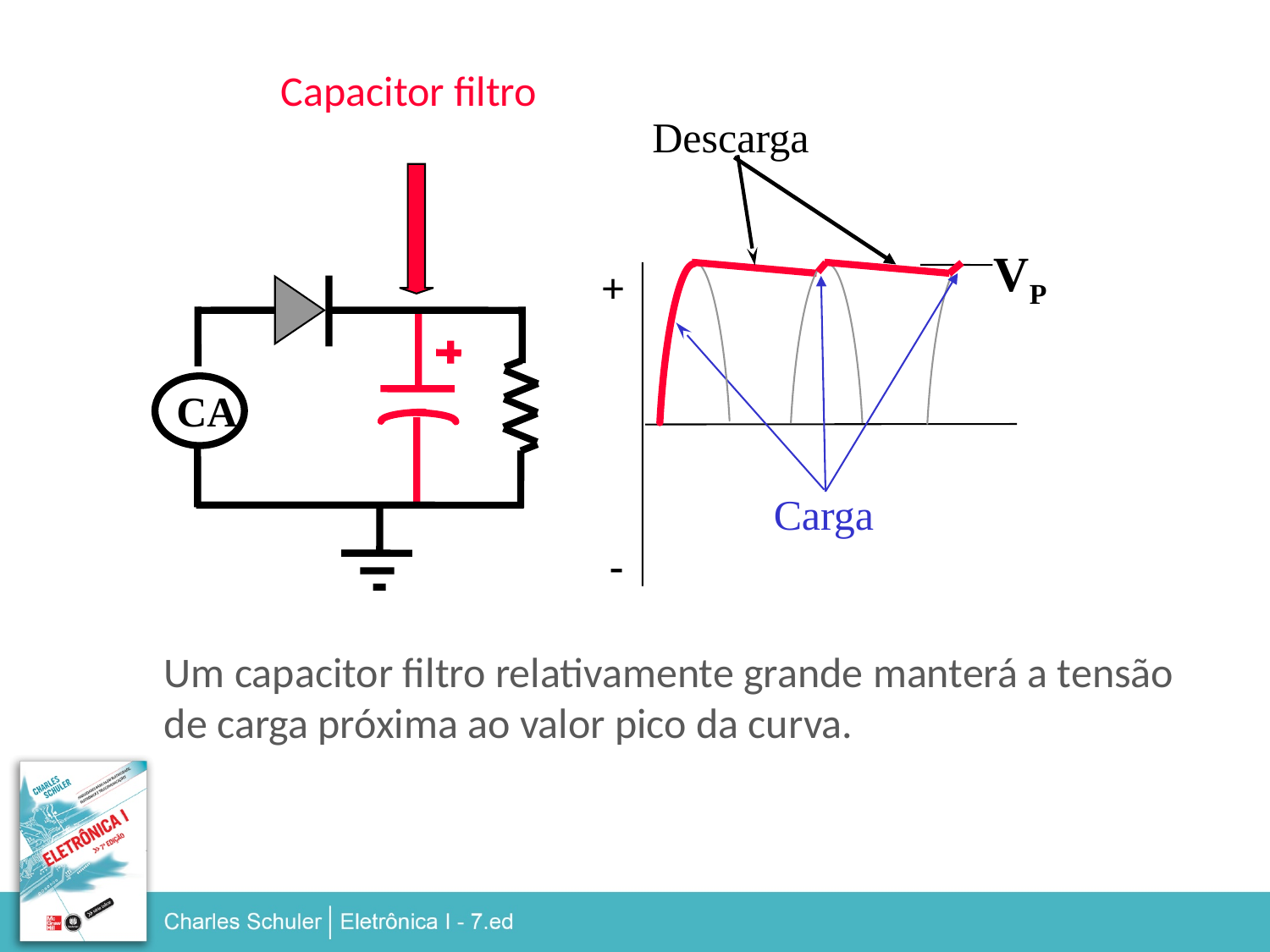

Capacitor filtro

Descarga

VP

Um capacitor filtro relativamente grande manterá a tensão
de carga próxima ao valor pico da curva.
+

Carga

CA
0

-